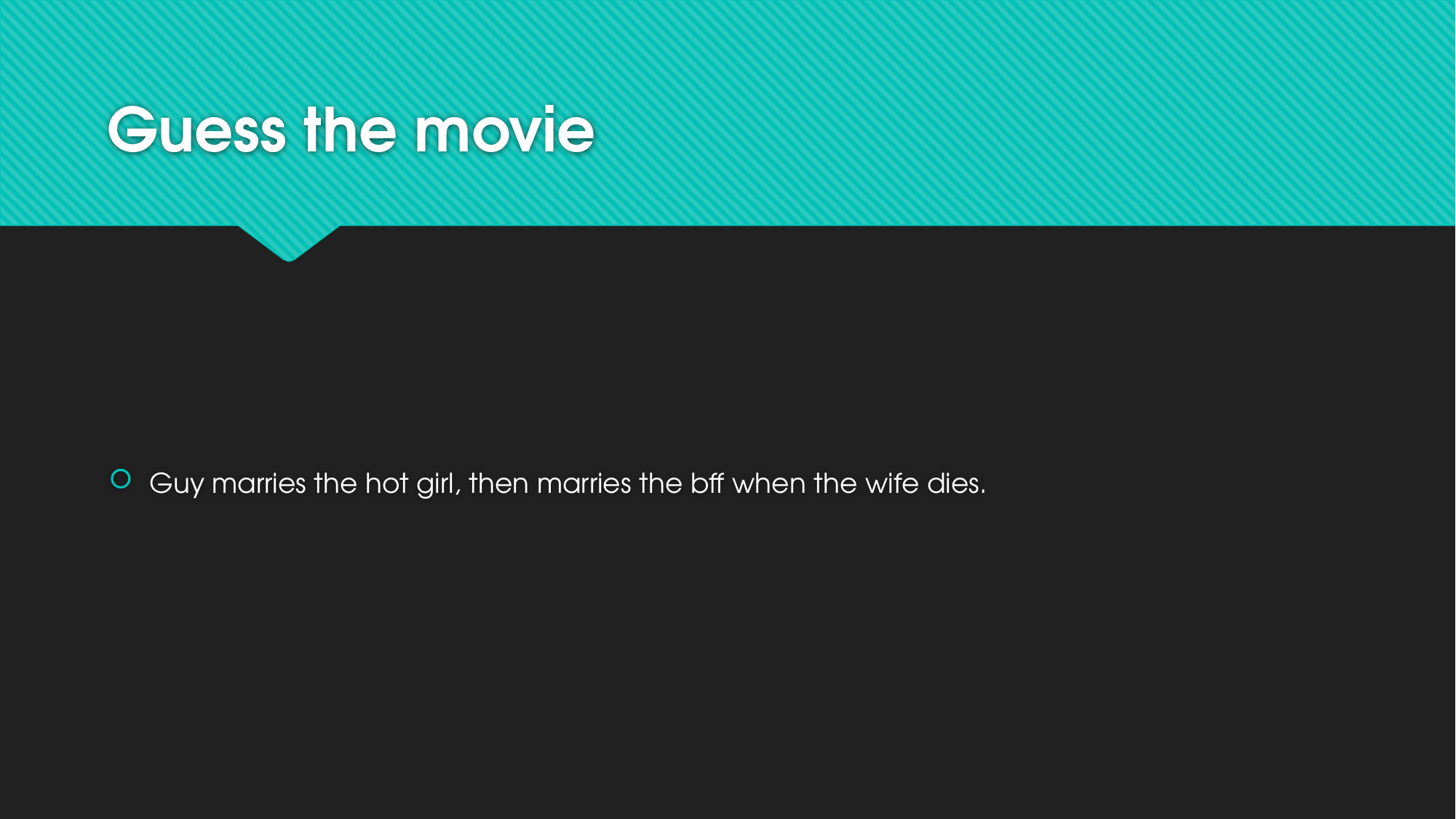

# Guess the movie
Guy marries the hot girl, then marries the bff when the wife dies.